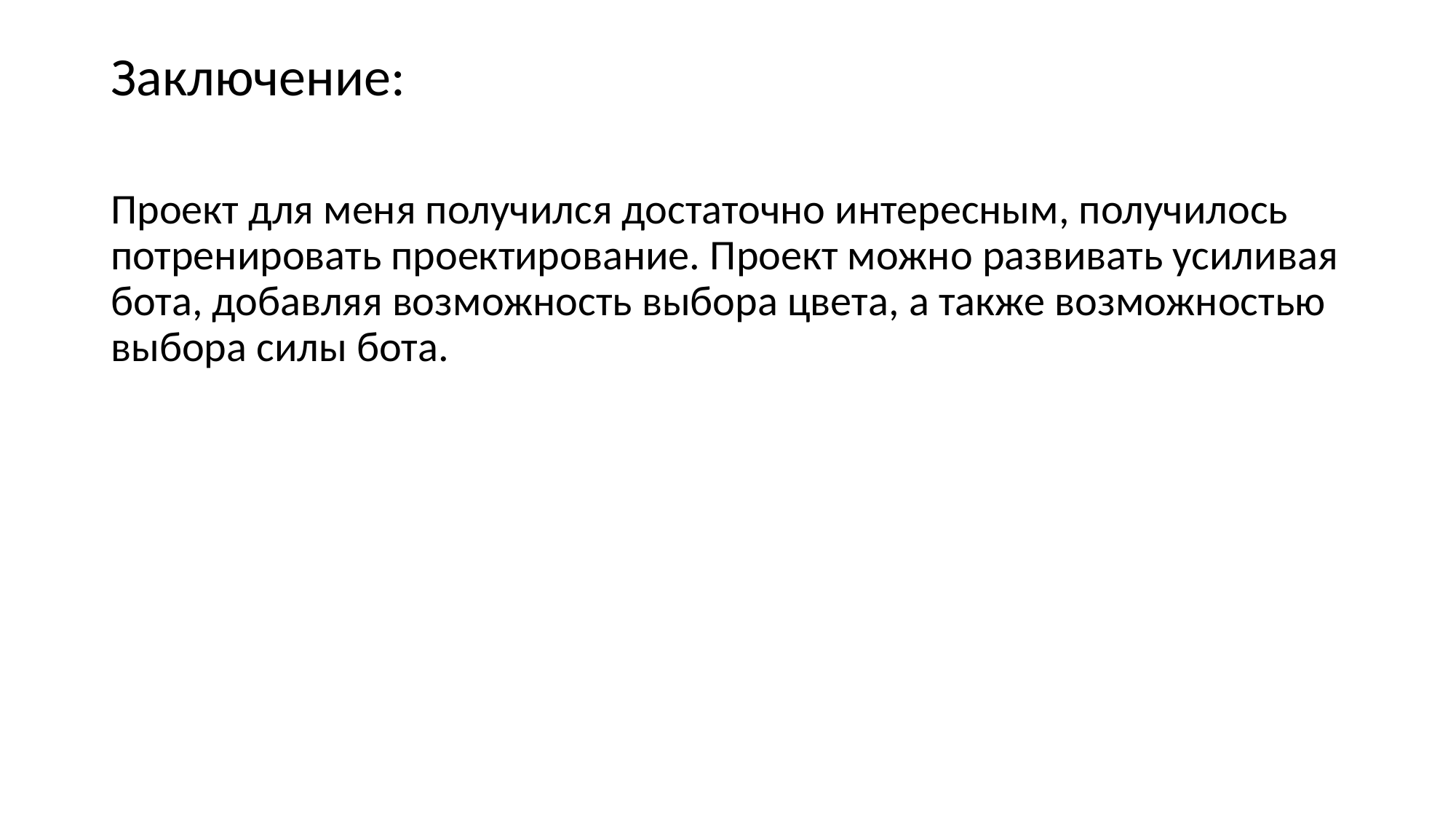

# Заключение:
Проект для меня получился достаточно интересным, получилось потренировать проектирование. Проект можно развивать усиливая бота, добавляя возможность выбора цвета, а также возможностью выбора силы бота.